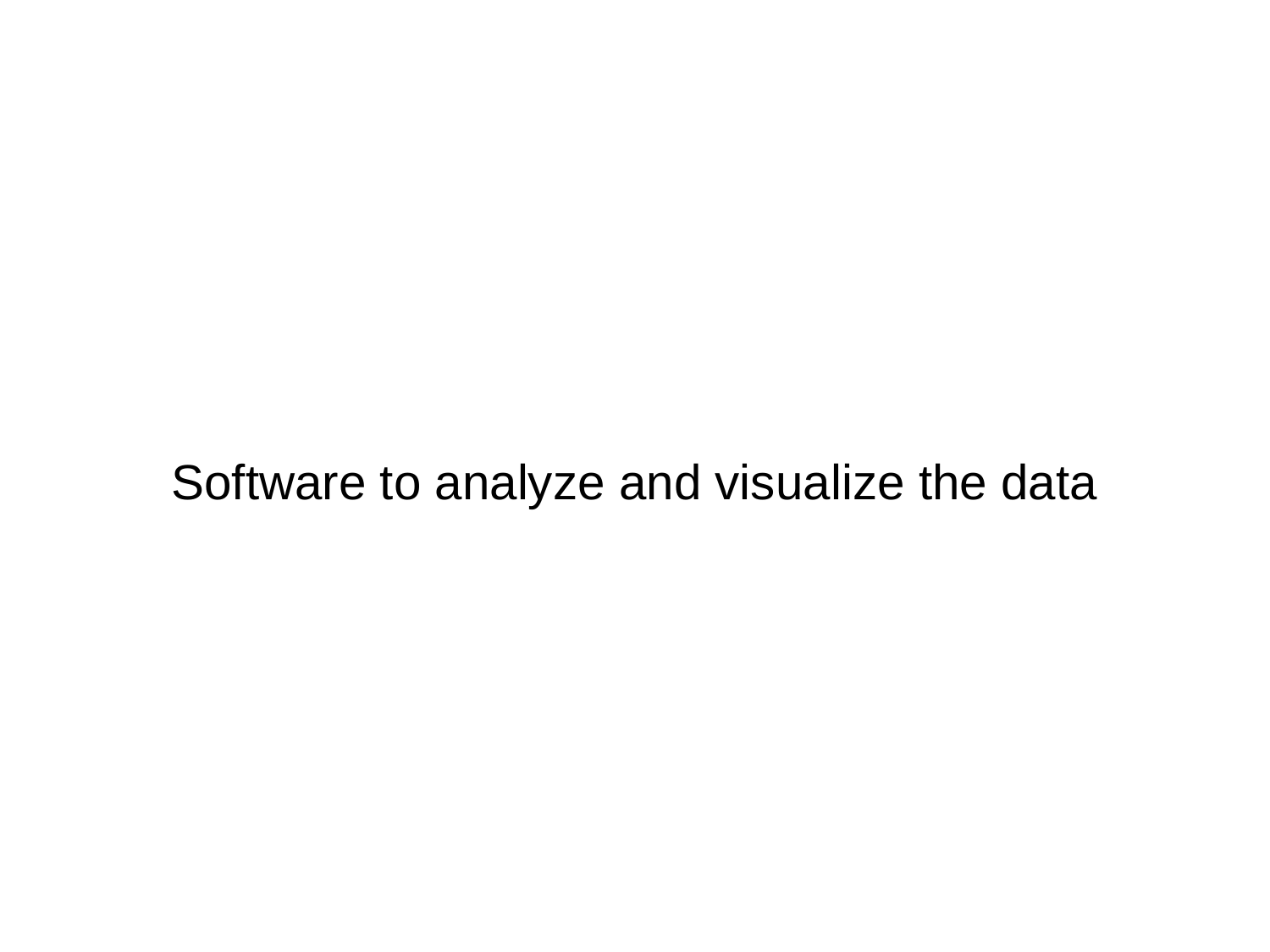

Software to analyze and visualize the data